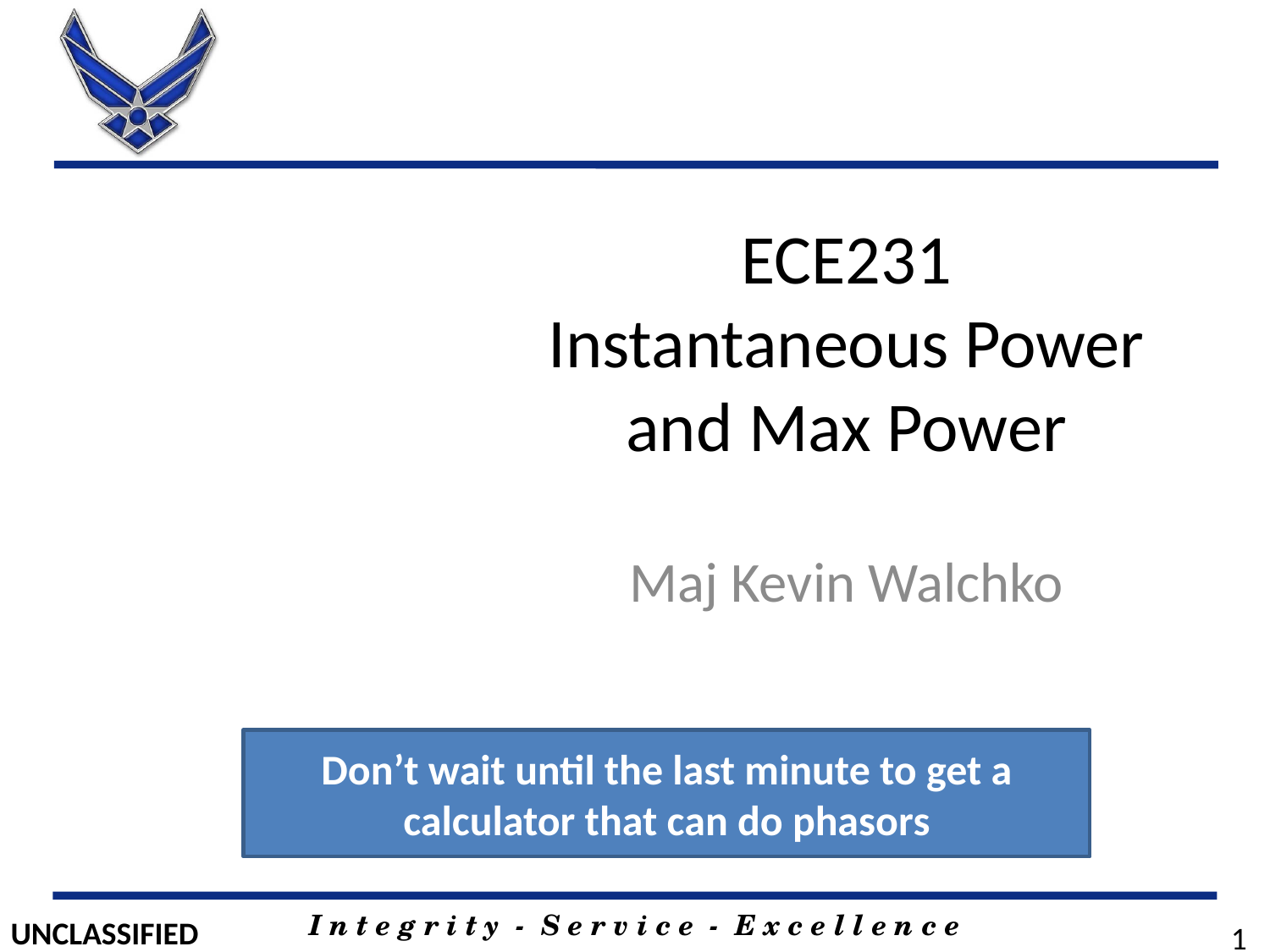

# ECE231 Instantaneous Power and Max Power
Maj Kevin Walchko
Don’t wait until the last minute to get a calculator that can do phasors
1